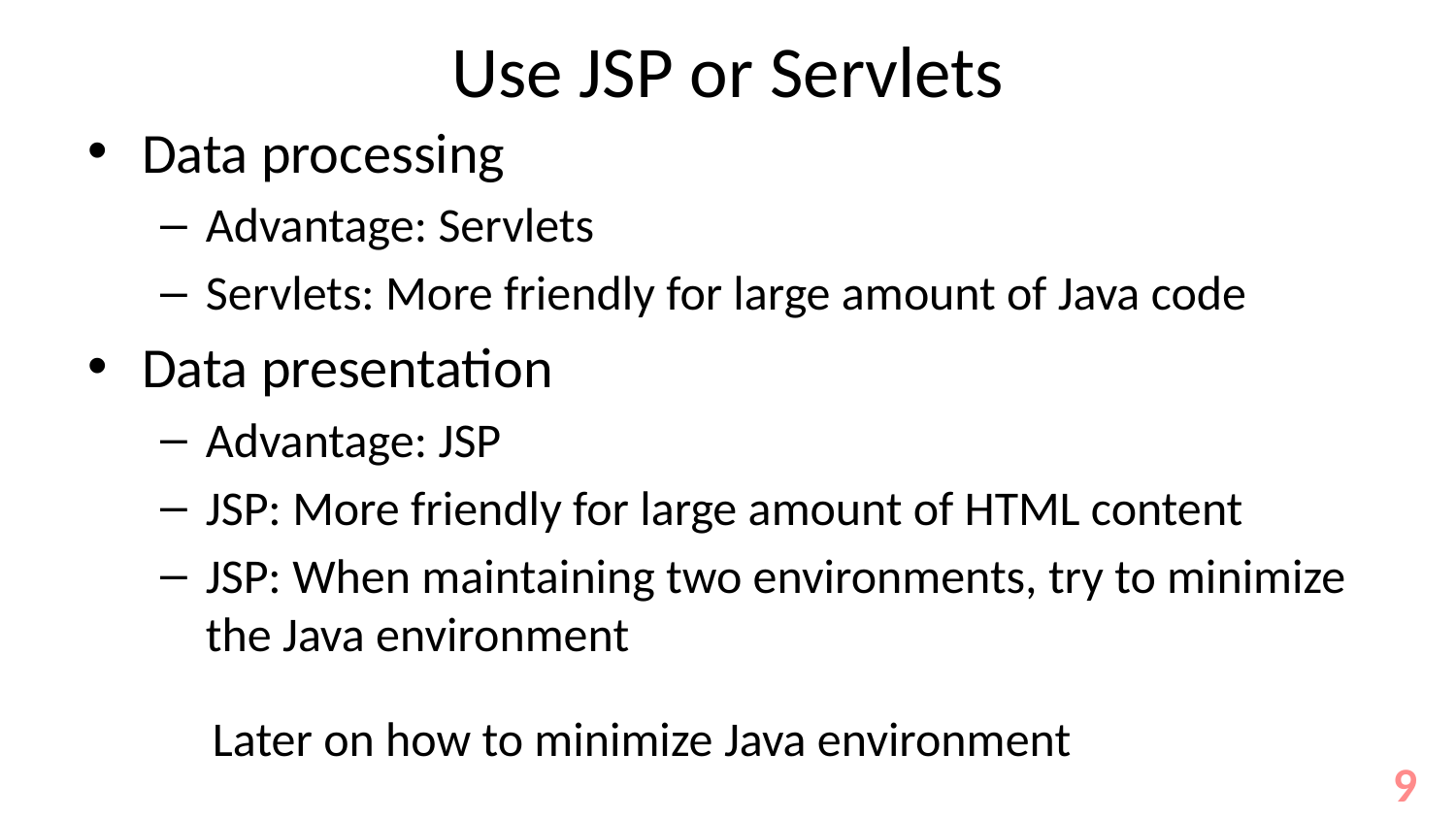

# Use JSP or Servlets
Data processing
Advantage: Servlets
Servlets: More friendly for large amount of Java code
Data presentation
Advantage: JSP
JSP: More friendly for large amount of HTML content
JSP: When maintaining two environments, try to minimize the Java environment
Later on how to minimize Java environment
9